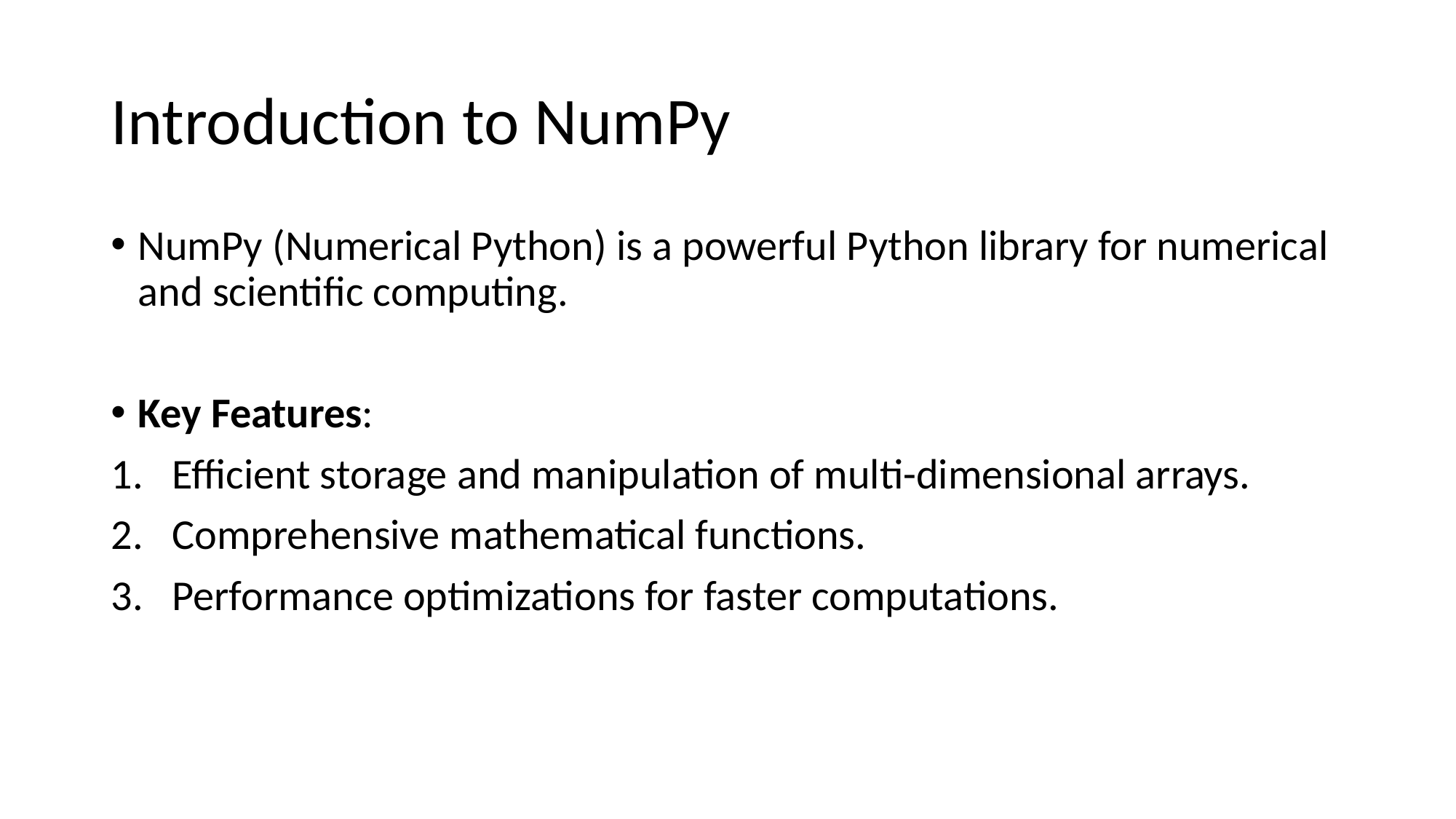

# Introduction to NumPy
NumPy (Numerical Python) is a powerful Python library for numerical and scientific computing.

Key Features:
Efficient storage and manipulation of multi-dimensional arrays.
Comprehensive mathematical functions.
Performance optimizations for faster computations.